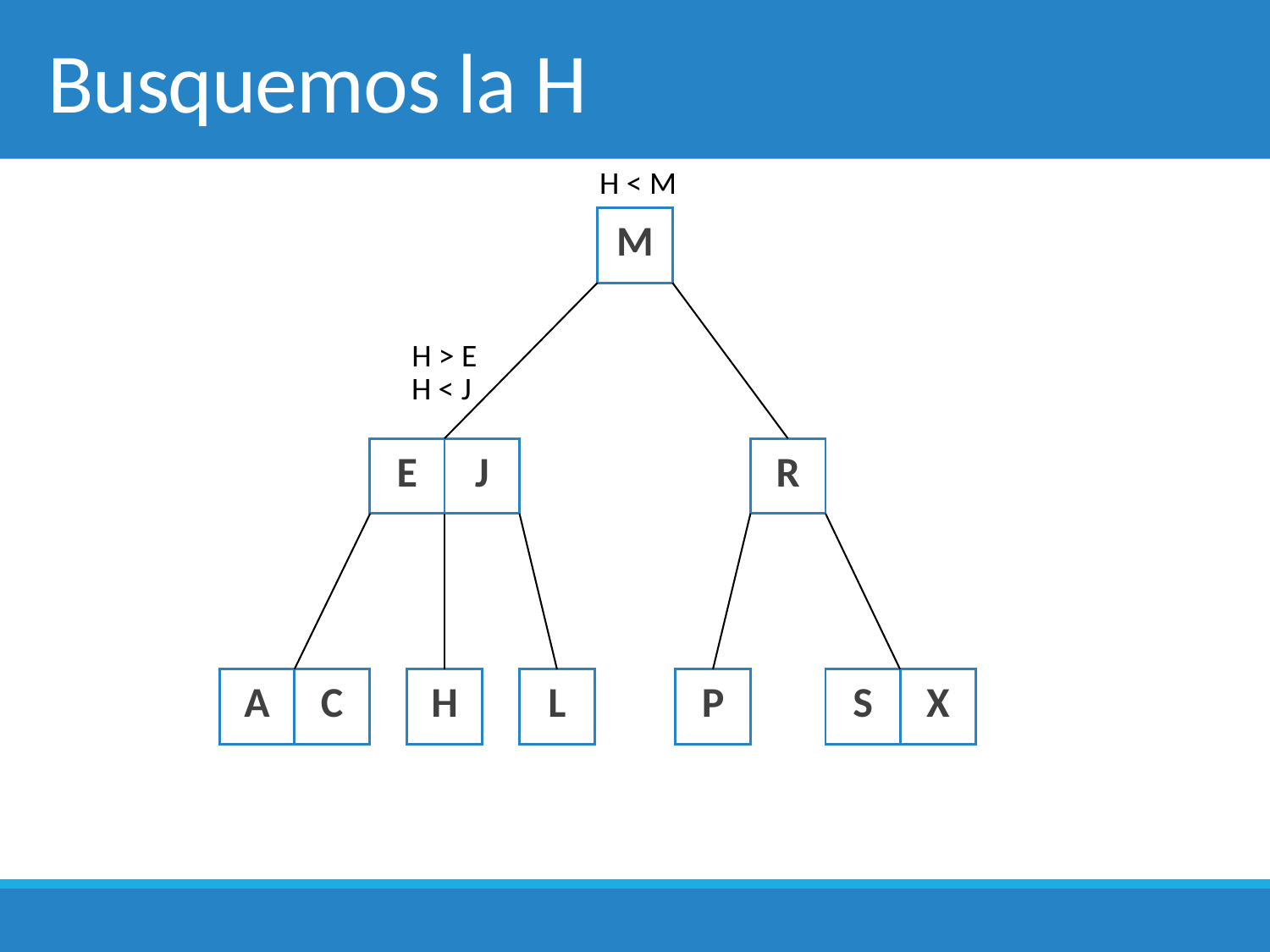

# Busquemos la H
H < M
| M |
| --- |
H > E
H < J
| E | J |
| --- | --- |
| R |
| --- |
| A | C |
| --- | --- |
| H |
| --- |
| L |
| --- |
| P |
| --- |
| S | X |
| --- | --- |